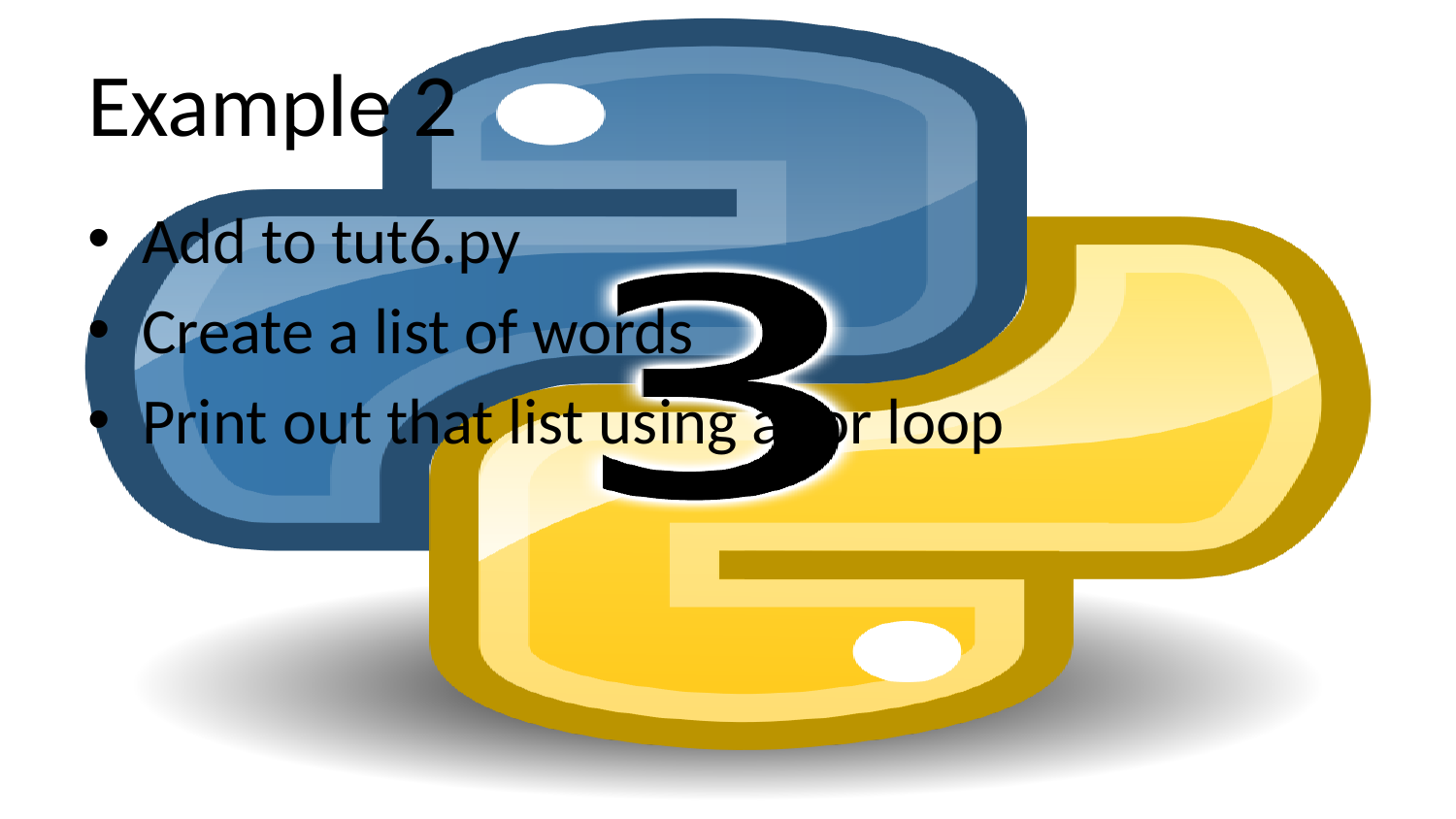

# Example 2
Add to tut6.py
Create a list of words
Print out that list using a for loop